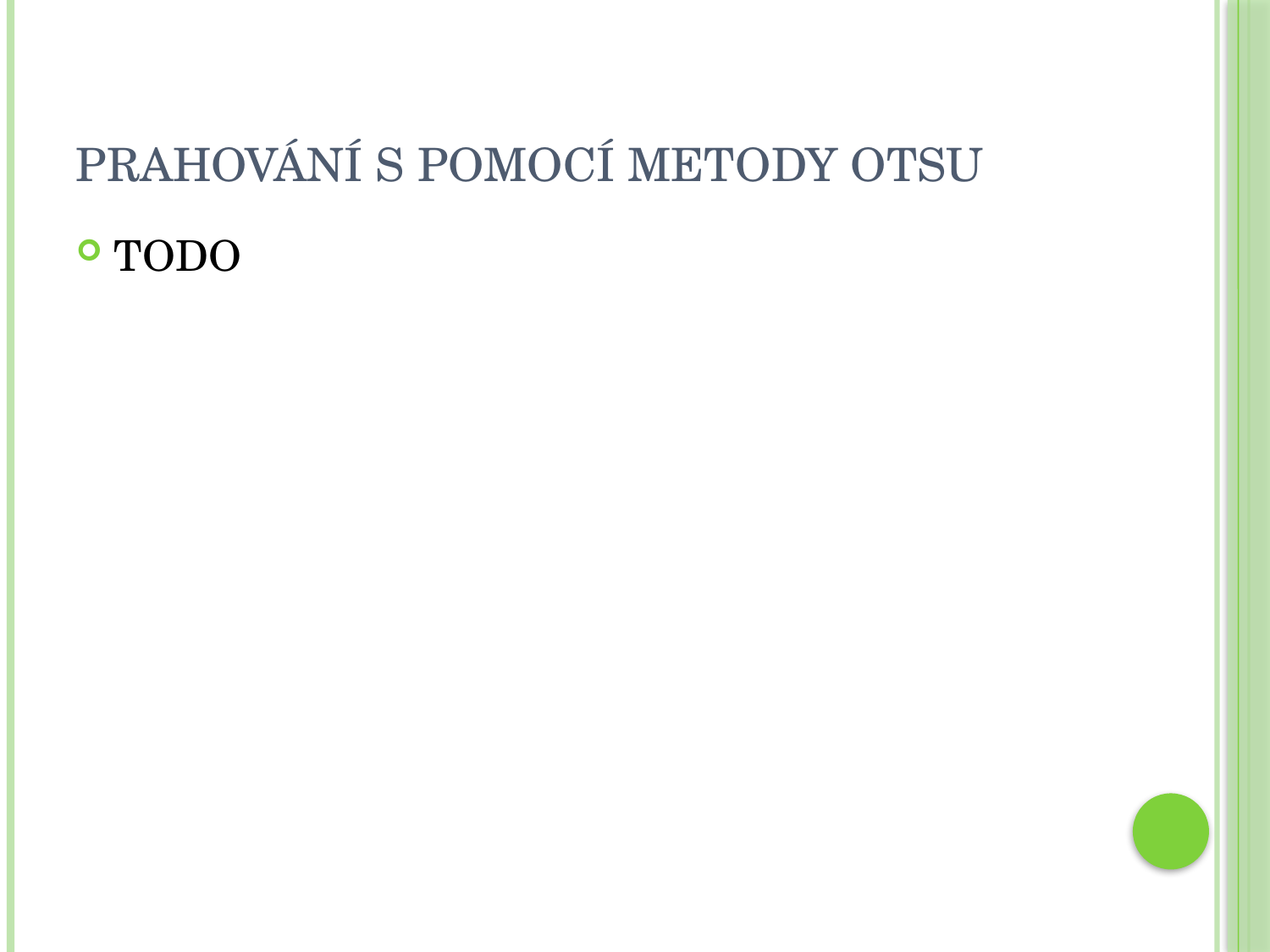

# Prahování s pomocí metody Otsu
TODO